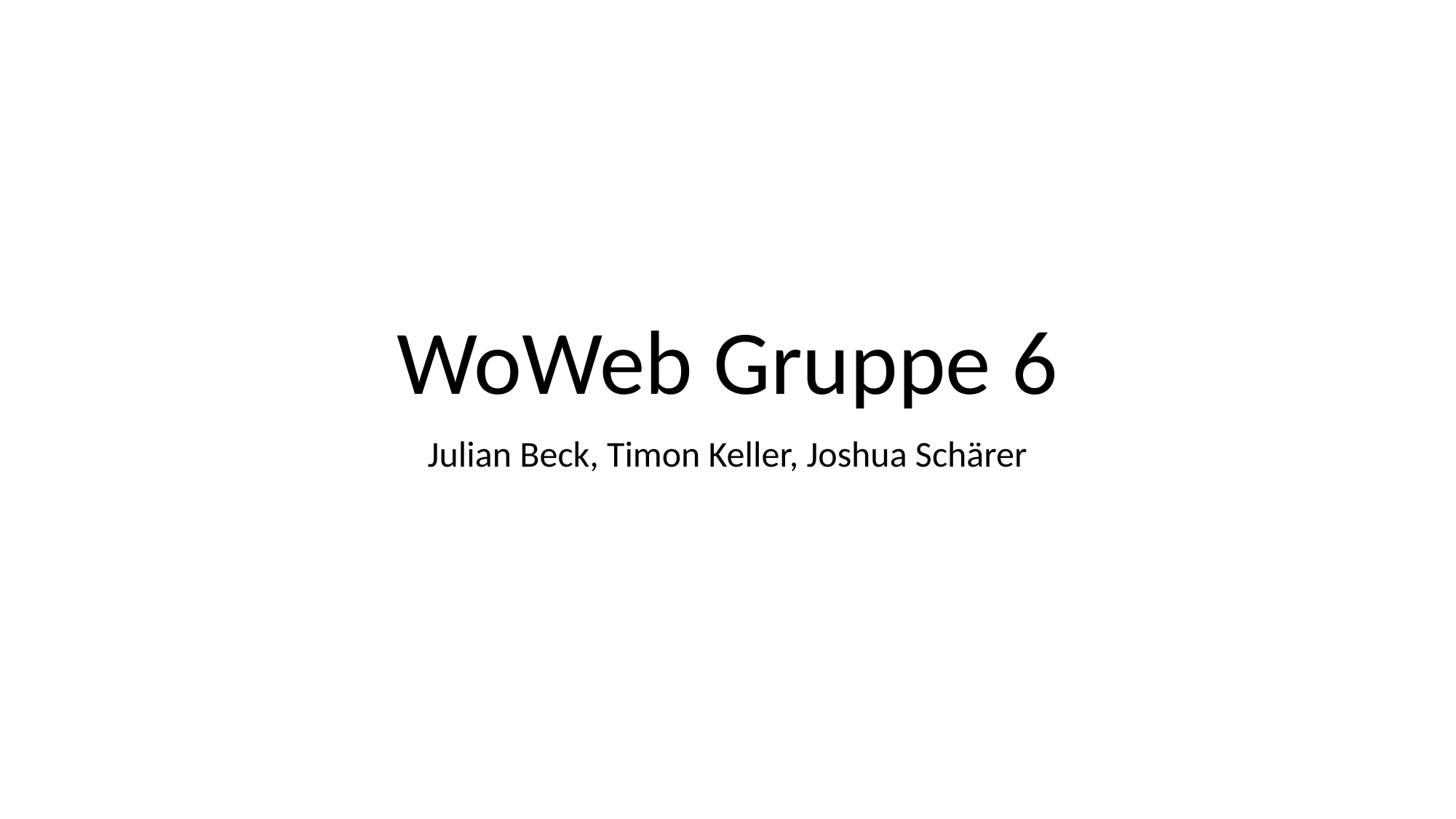

# WoWeb Gruppe 6
Julian Beck, Timon Keller, Joshua Schärer